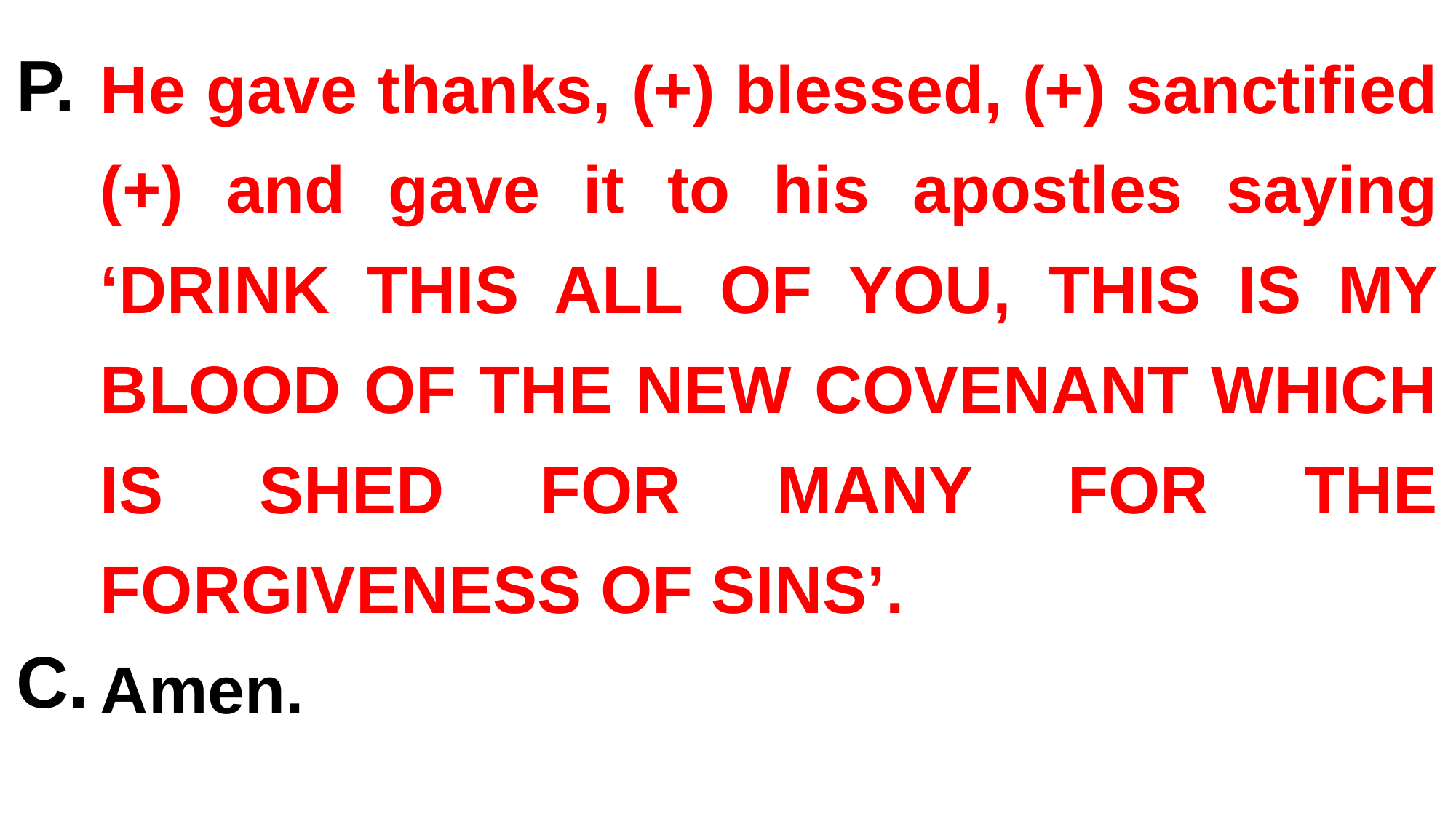

He gave thanks, (+) blessed, (+) sanctified (+) and gave it to his apostles saying ‘DRINK THIS ALL OF YOU, THIS IS MY BLOOD OF THE NEW COVENANT WHICH IS SHED FOR MANY FOR THE FORGIVENESS OF SINS’.
Amen.
P.
C.